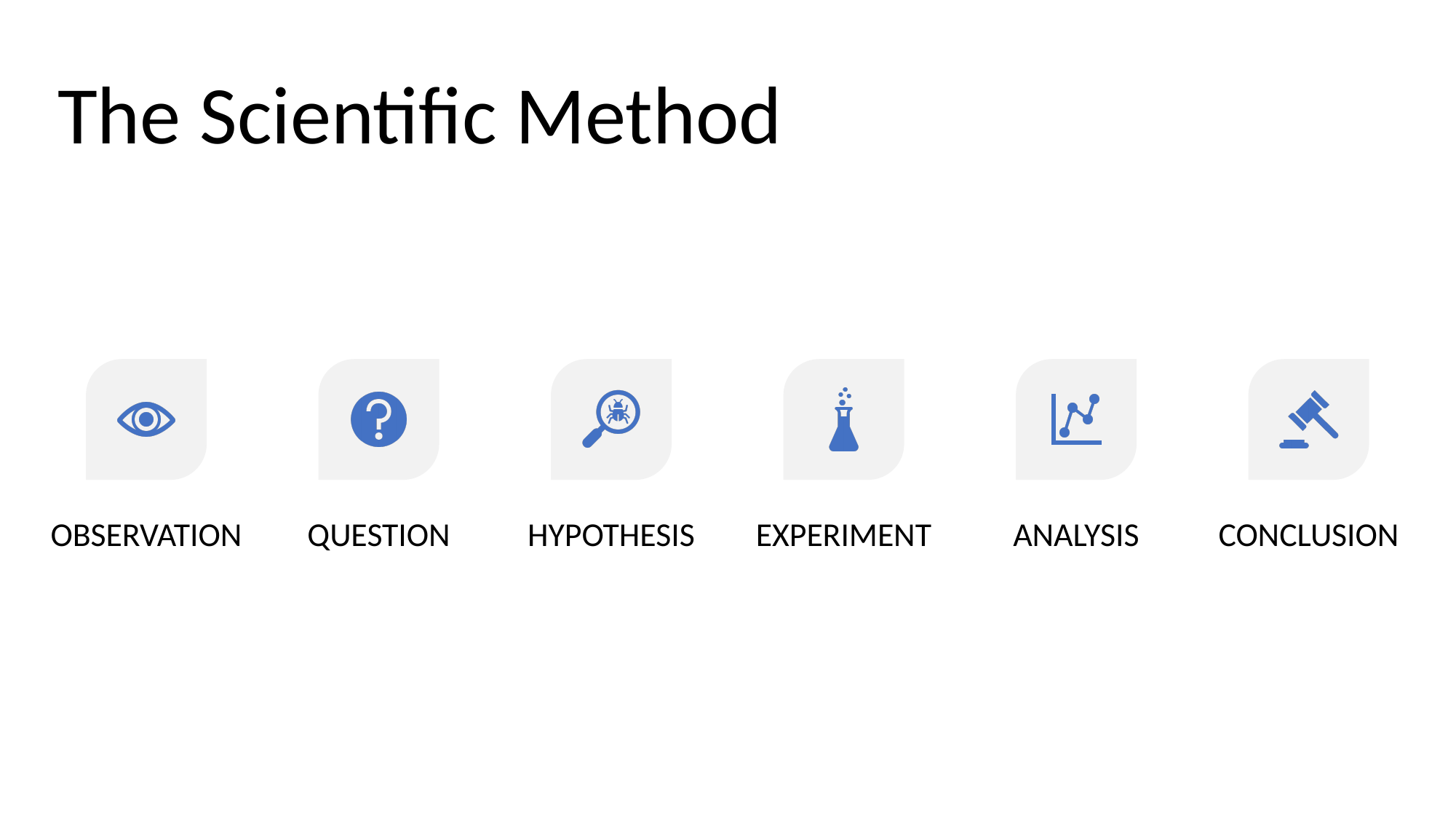

# The Scientific Method
Observation
Question
Hypothesis
Experiment
Analysis
Conclusion